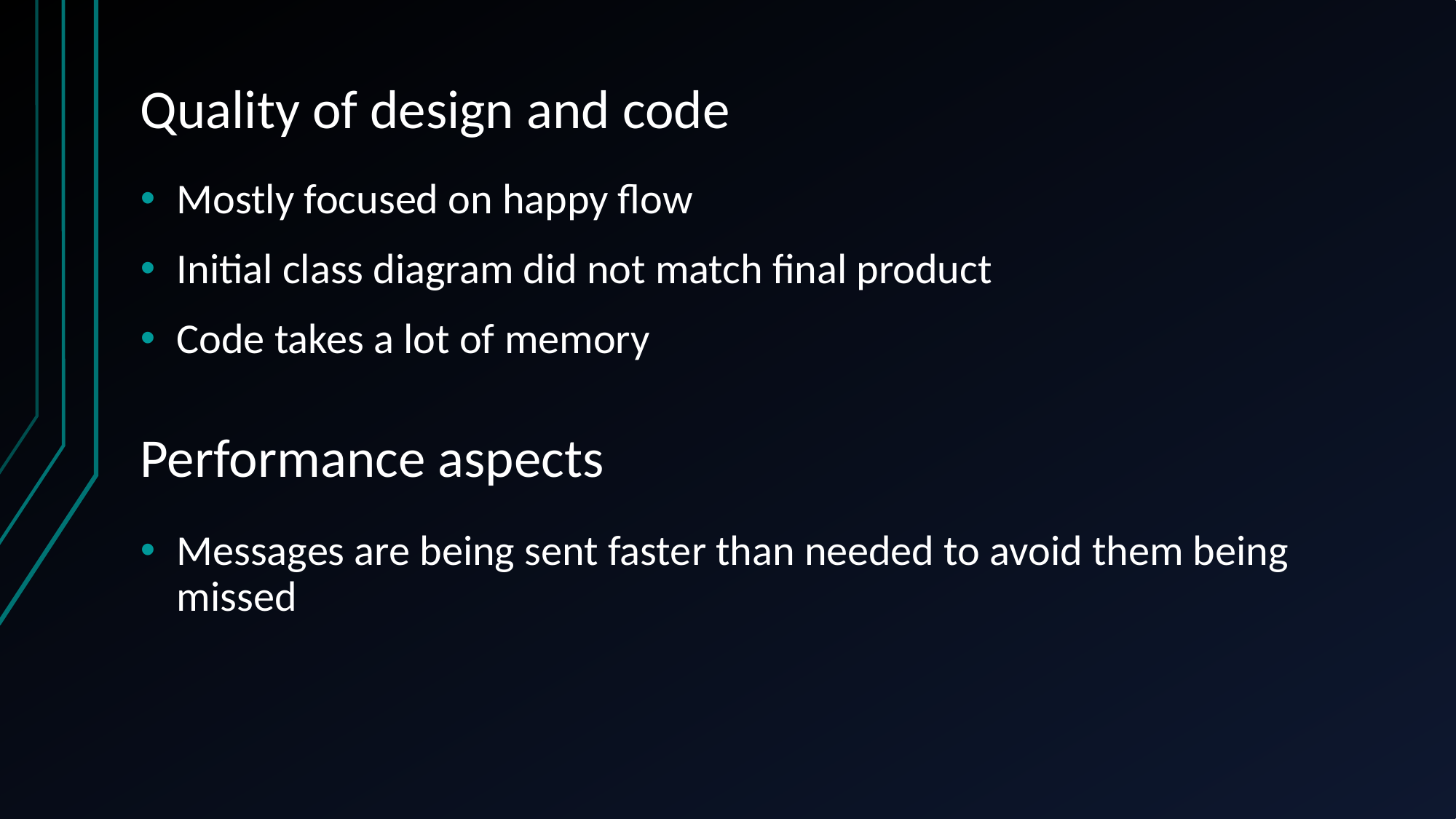

Quality of design and code
Mostly focused on happy flow
Initial class diagram did not match final product
Code takes a lot of memory

# Performance aspects
Messages are being sent faster than needed to avoid them being missed